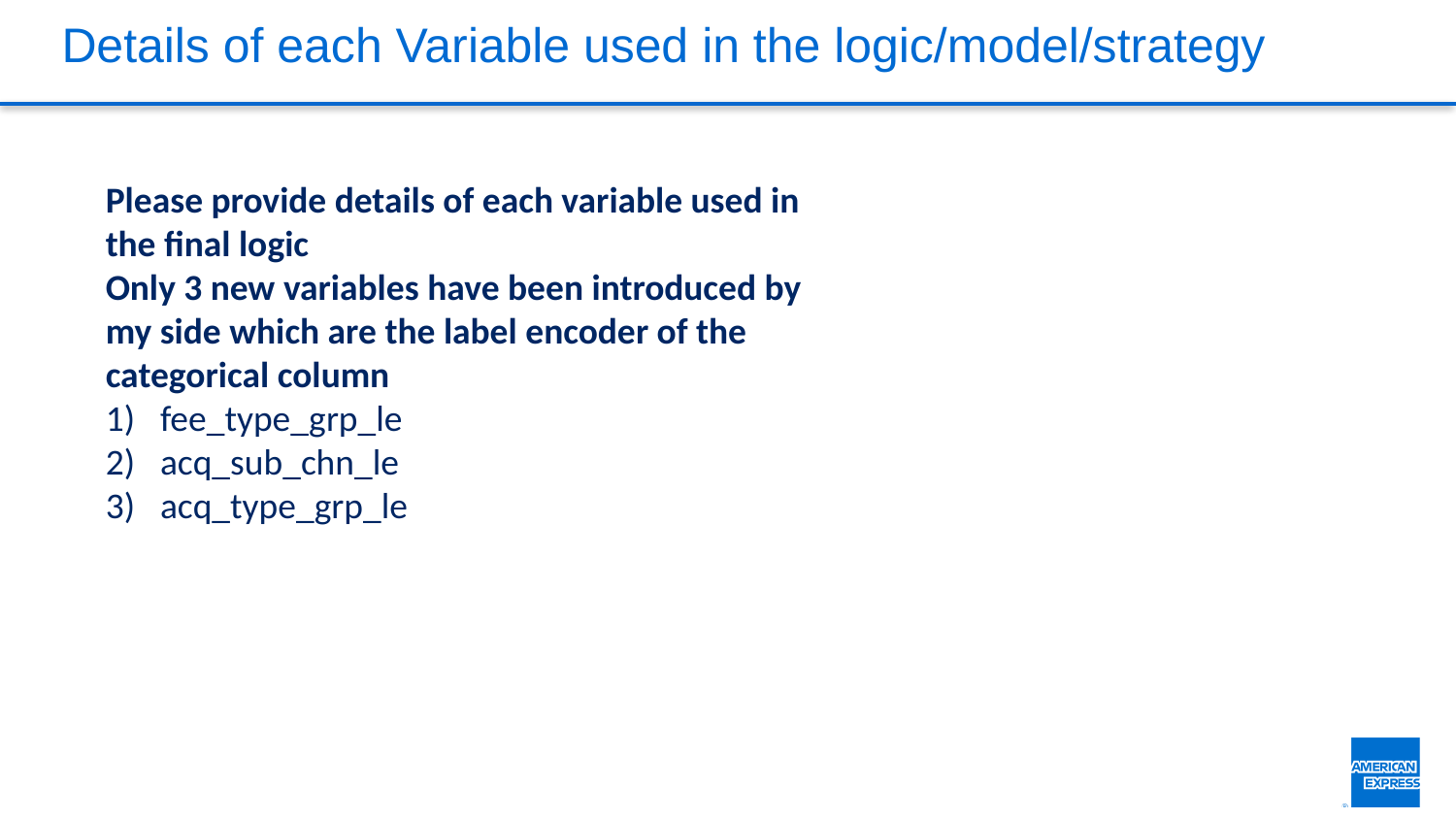

# Details of each Variable used in the logic/model/strategy
Please provide details of each variable used in the final logic
Only 3 new variables have been introduced by my side which are the label encoder of the categorical column
fee_type_grp_le
acq_sub_chn_le
acq_type_grp_le